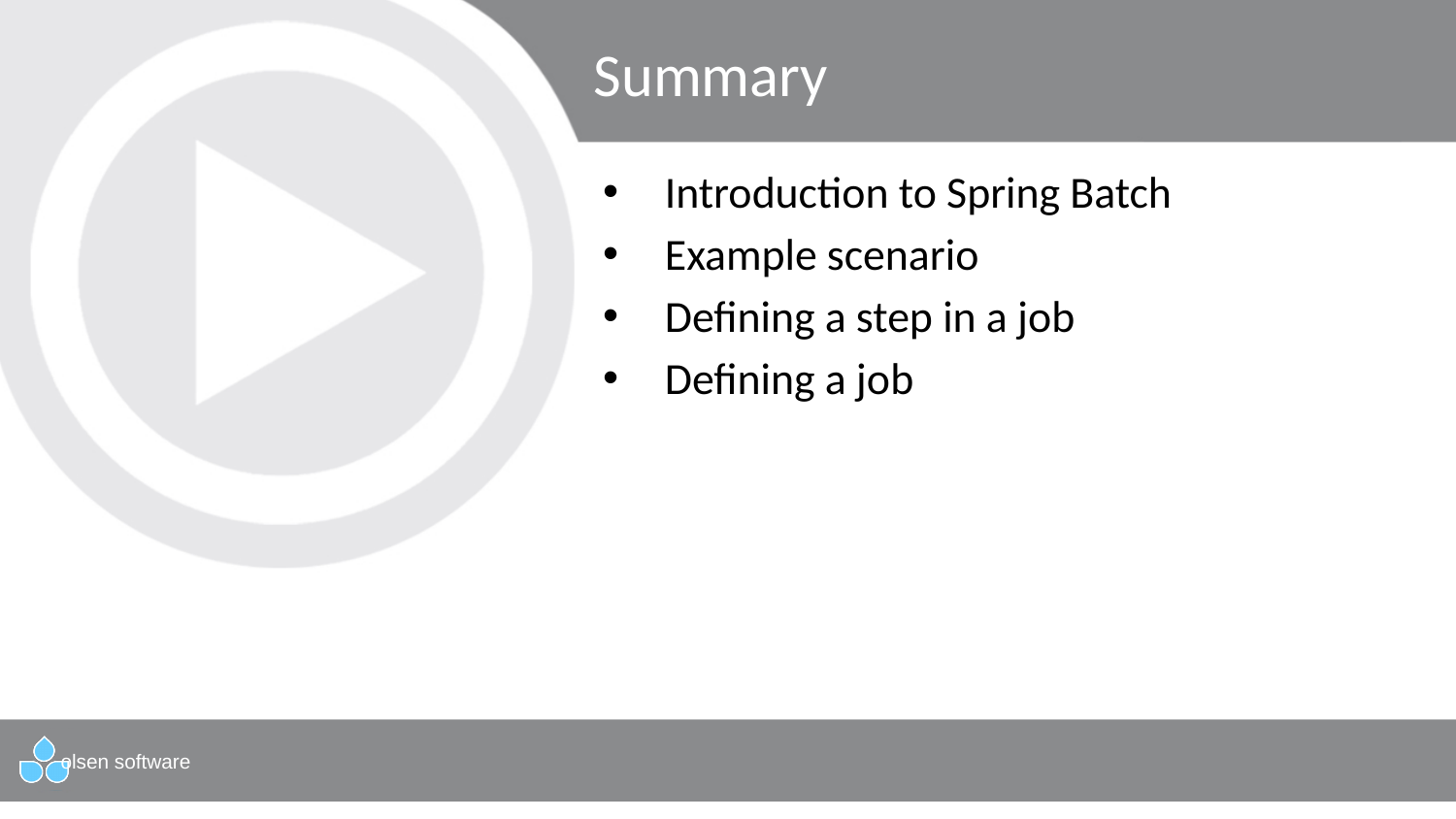

# Summary
Introduction to Spring Batch
Example scenario
Defining a step in a job
Defining a job